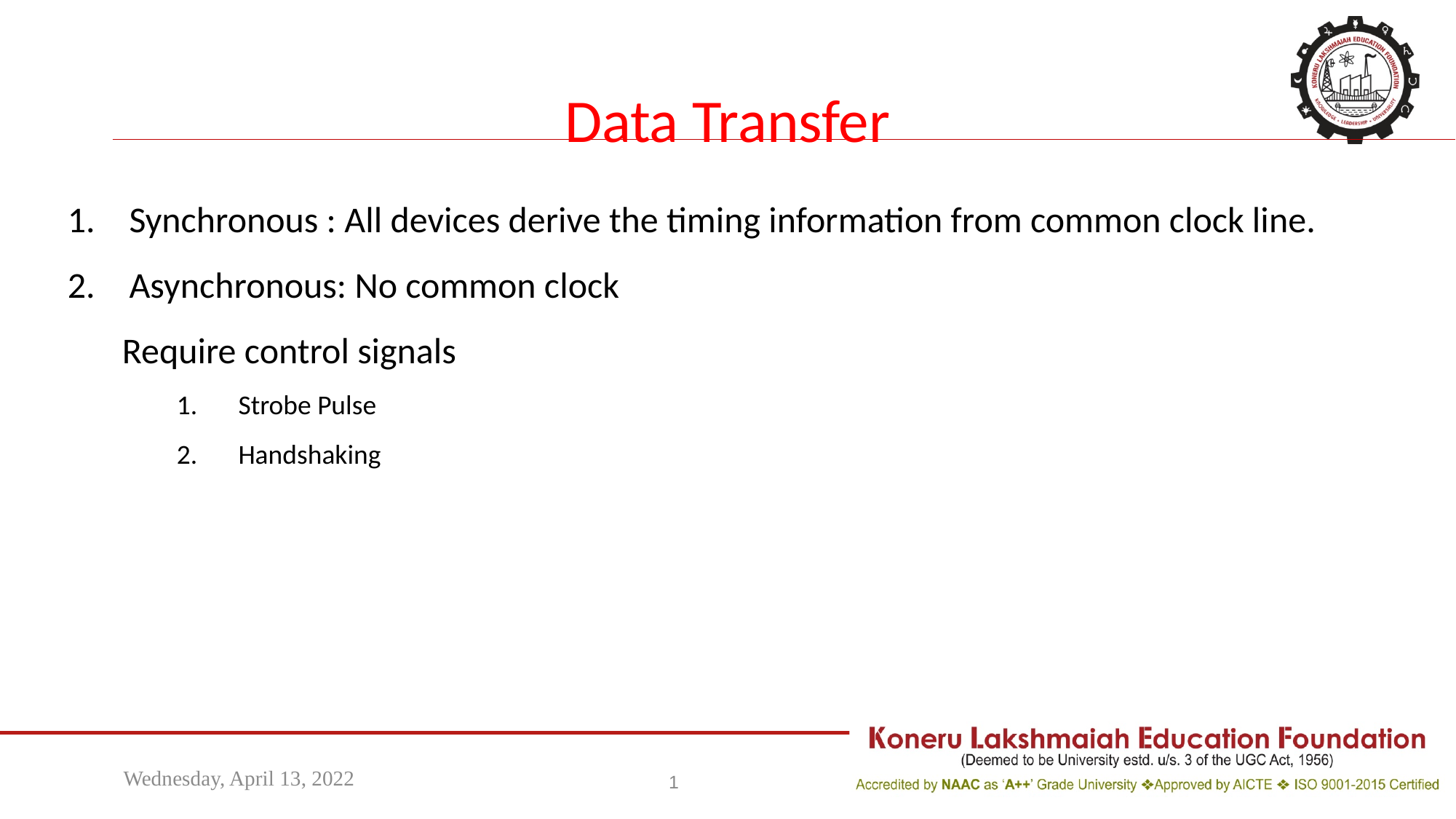

Data Transfer

Synchronous : All devices derive the timing information from common clock line.
Asynchronous: No common clock
Require control signals
Strobe Pulse
Handshaking

Wednesday, April 13, 2022
1